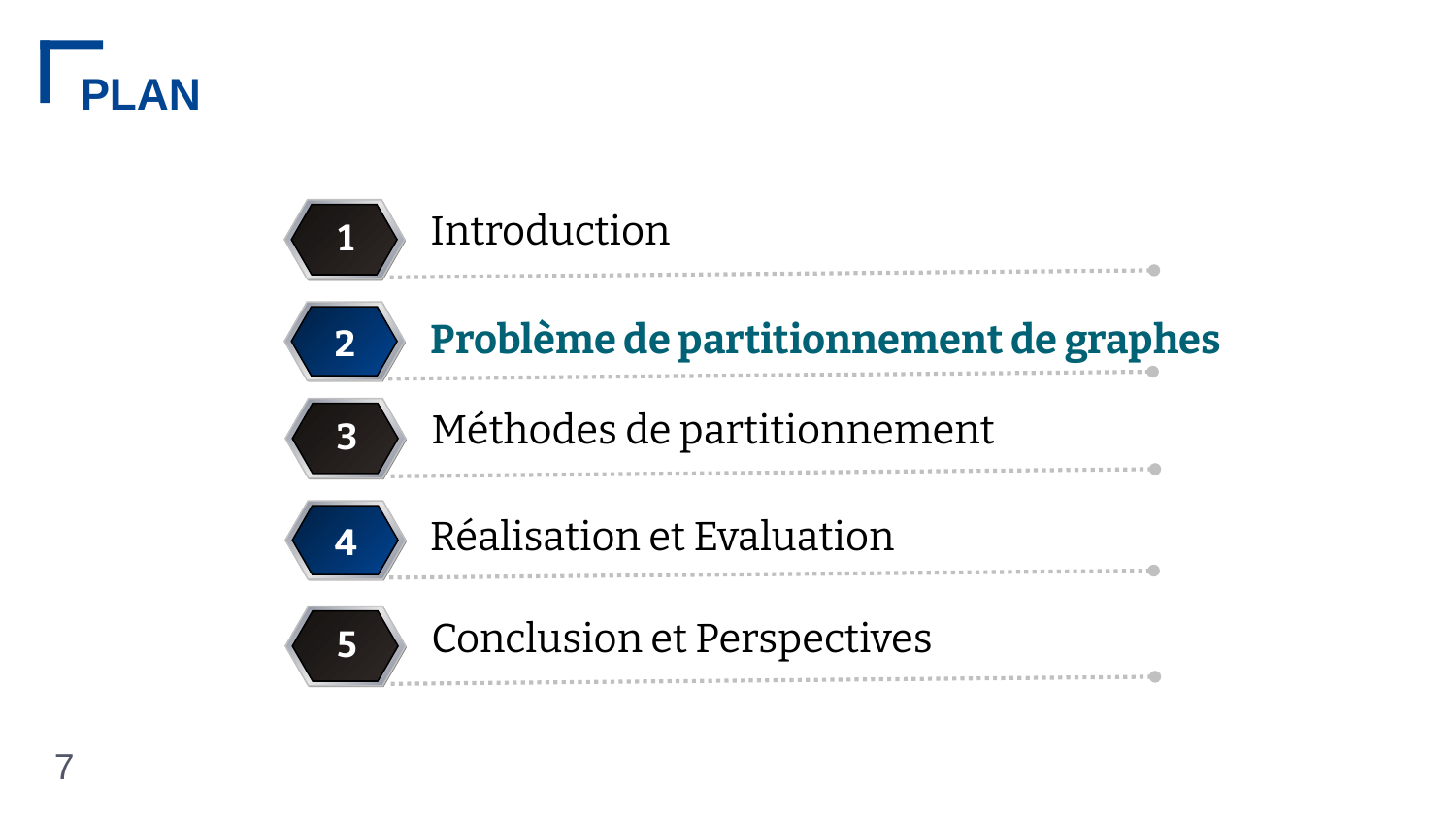

# PLAN
Introduction

1

Problème de partitionnement de graphes
2

Méthodes de partitionnement

3

Réalisation et Evaluation
4

Conclusion et Perspectives

5

7